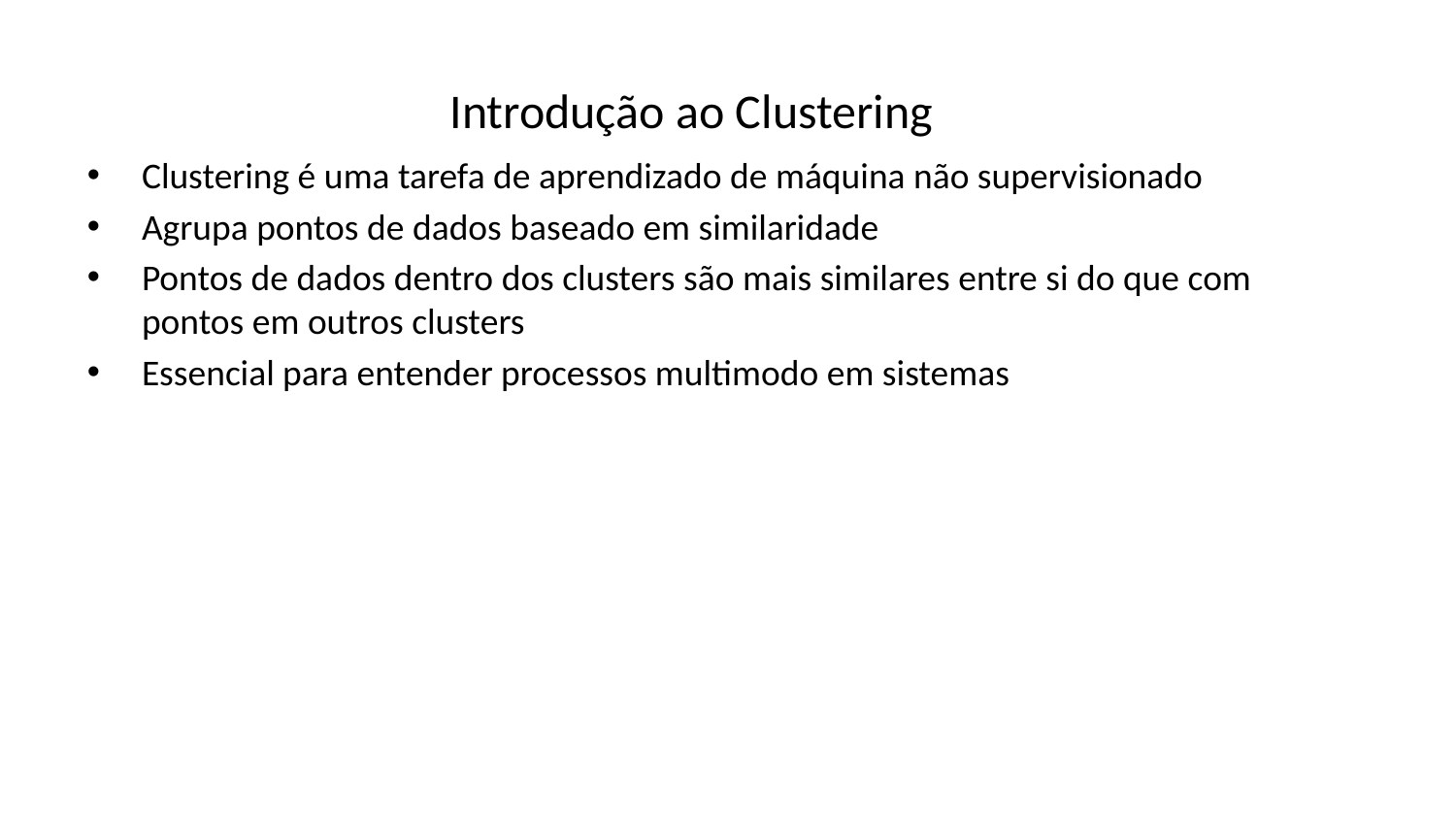

Introdução ao Clustering
Clustering é uma tarefa de aprendizado de máquina não supervisionado
Agrupa pontos de dados baseado em similaridade
Pontos de dados dentro dos clusters são mais similares entre si do que com pontos em outros clusters
Essencial para entender processos multimodo em sistemas